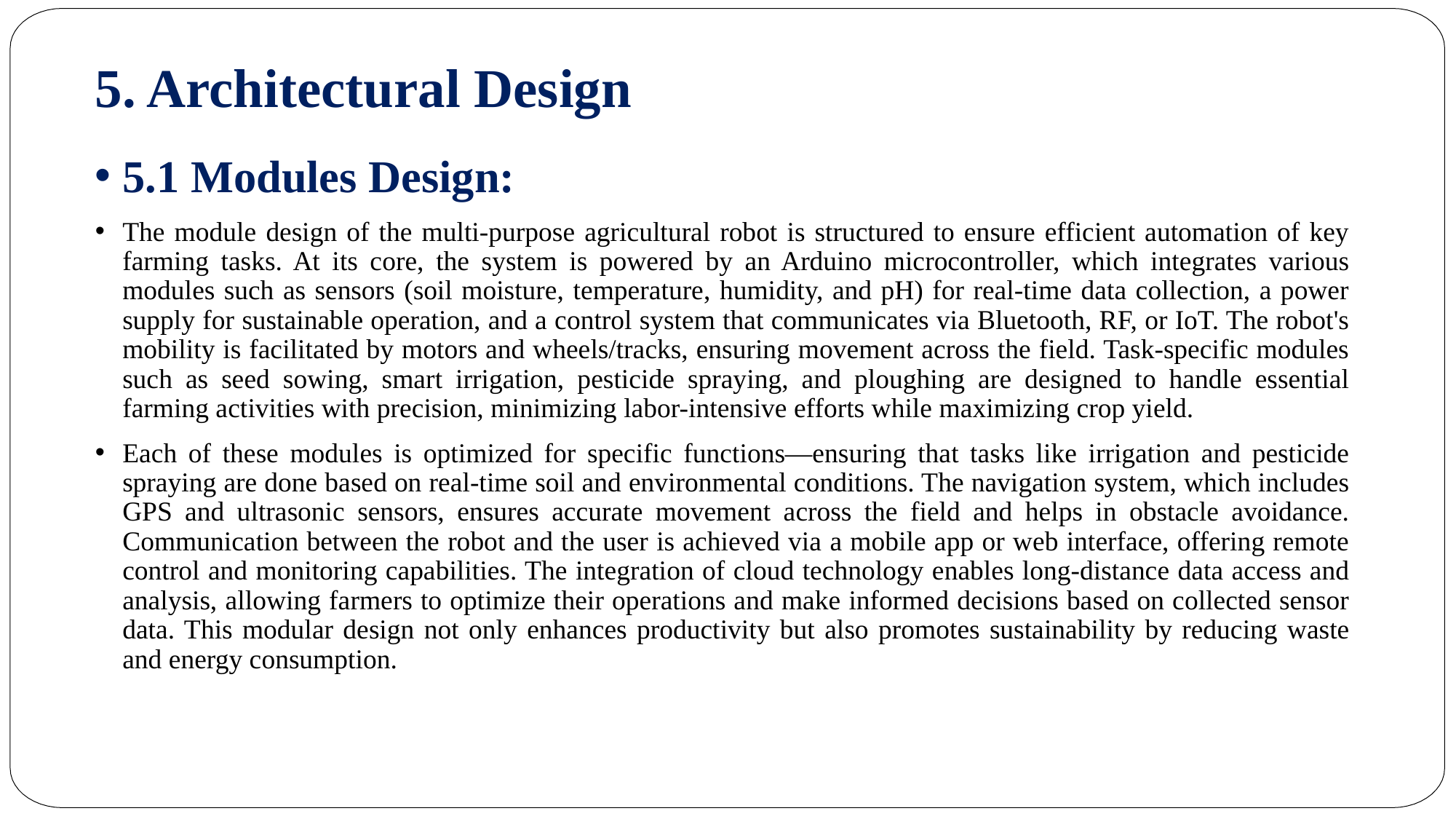

# 5. Architectural Design
5.1 Modules Design:
The module design of the multi-purpose agricultural robot is structured to ensure efficient automation of key farming tasks. At its core, the system is powered by an Arduino microcontroller, which integrates various modules such as sensors (soil moisture, temperature, humidity, and pH) for real-time data collection, a power supply for sustainable operation, and a control system that communicates via Bluetooth, RF, or IoT. The robot's mobility is facilitated by motors and wheels/tracks, ensuring movement across the field. Task-specific modules such as seed sowing, smart irrigation, pesticide spraying, and ploughing are designed to handle essential farming activities with precision, minimizing labor-intensive efforts while maximizing crop yield.
Each of these modules is optimized for specific functions—ensuring that tasks like irrigation and pesticide spraying are done based on real-time soil and environmental conditions. The navigation system, which includes GPS and ultrasonic sensors, ensures accurate movement across the field and helps in obstacle avoidance. Communication between the robot and the user is achieved via a mobile app or web interface, offering remote control and monitoring capabilities. The integration of cloud technology enables long-distance data access and analysis, allowing farmers to optimize their operations and make informed decisions based on collected sensor data. This modular design not only enhances productivity but also promotes sustainability by reducing waste and energy consumption.